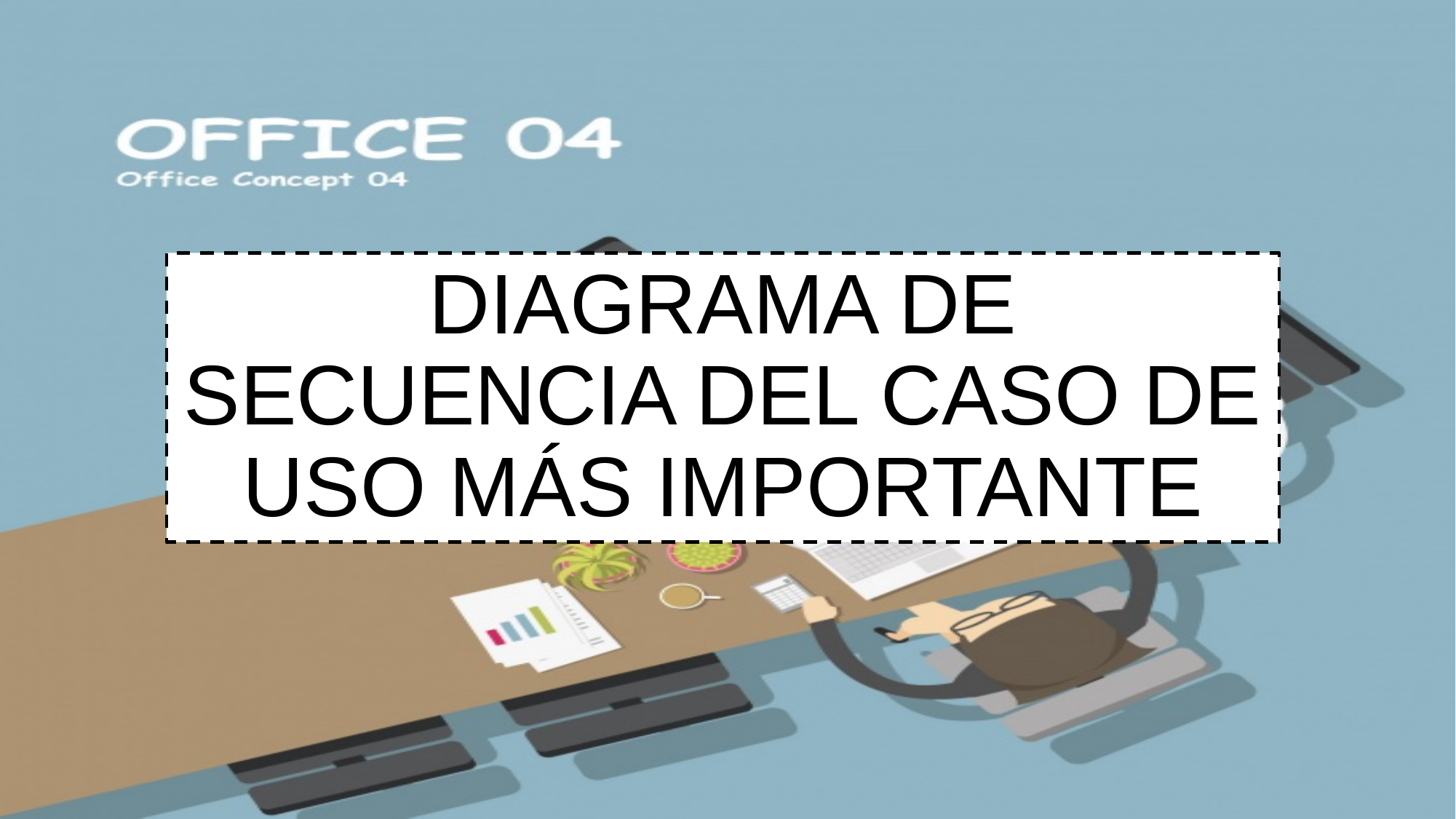

# DIAGRAMA DE SECUENCIA DEL CASO DE USO MÁS IMPORTANTE